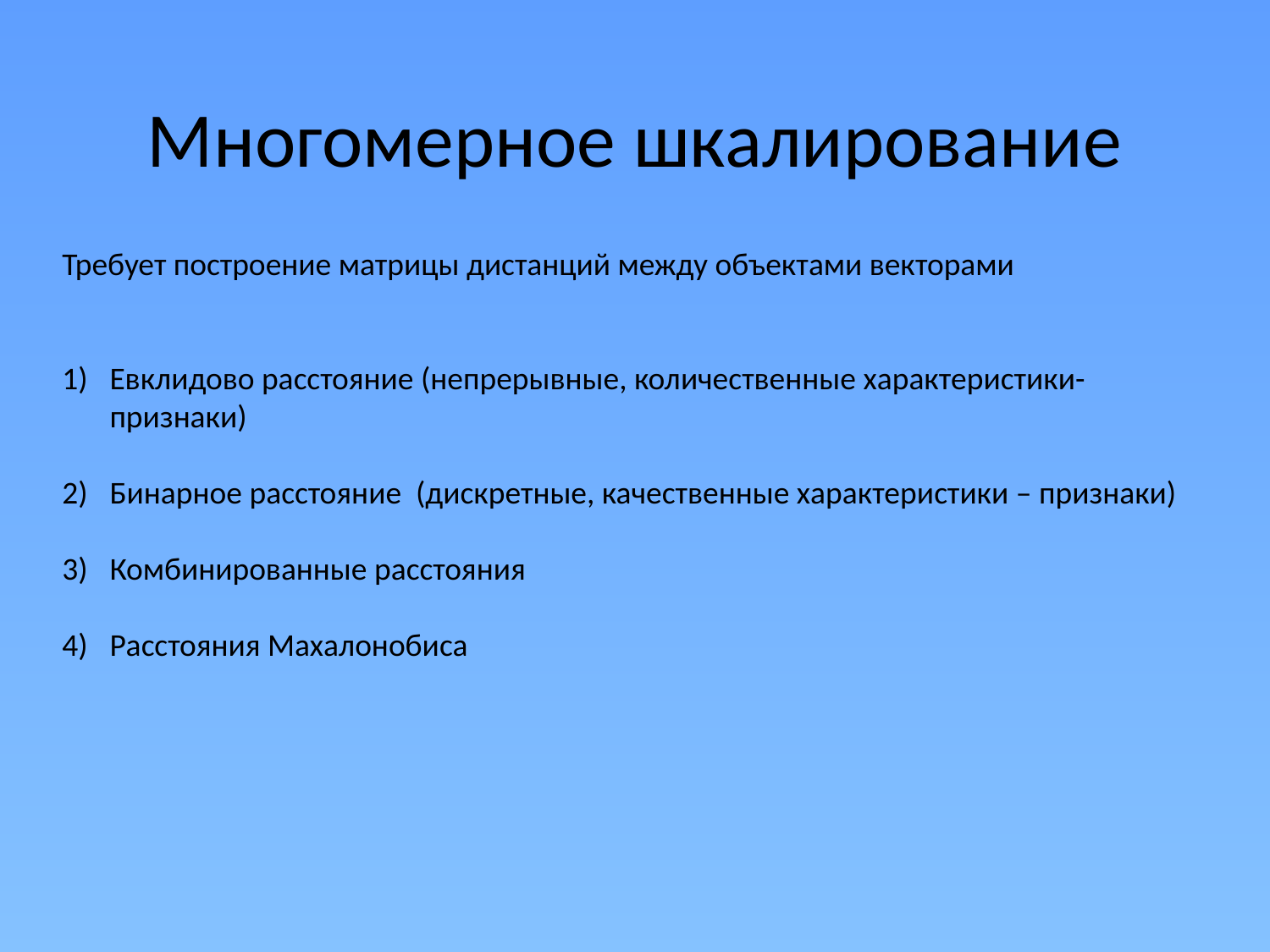

# Многомерное шкалирование
Требует построение матрицы дистанций между объектами векторами

Евклидово расстояние (непрерывные, количественные характеристики-признаки)

Бинарное расстояние  (дискретные, качественные характеристики – признаки)

Комбинированные расстояния

Расстояния Махалонобиса